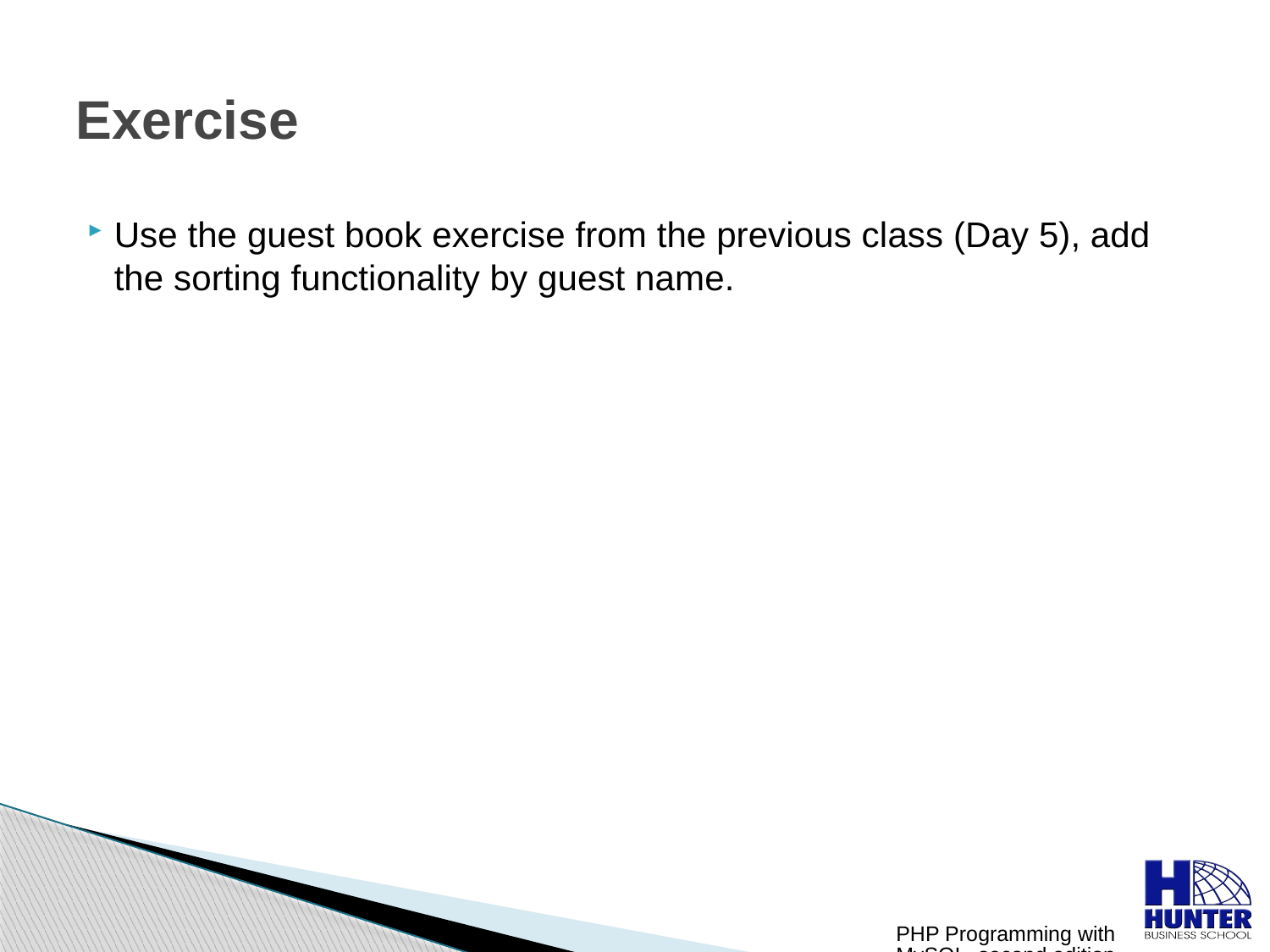

# Exercise
Use the guest book exercise from the previous class (Day 5), add the sorting functionality by guest name.
PHP Programming with MySQL, second edition